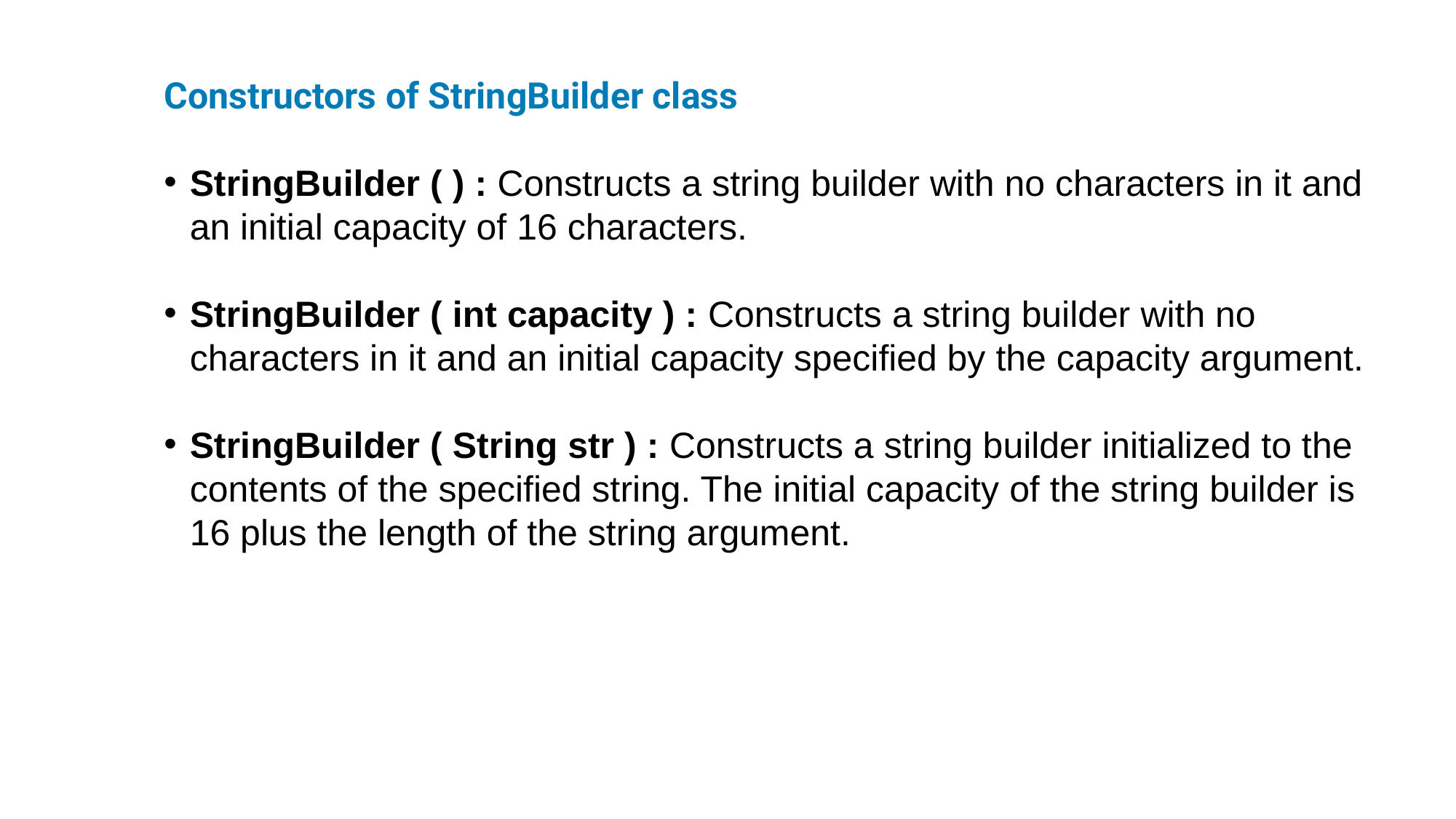

Constructors of StringBuilder class

StringBuilder ( ) : Constructs a string builder with no characters in it and an initial capacity of 16 characters.

StringBuilder ( int capacity ) : Constructs a string builder with no characters in it and an initial capacity specified by the capacity argument.

StringBuilder ( String str ) : Constructs a string builder initialized to the contents of the specified string. The initial capacity of the string builder is 16 plus the length of the string argument.